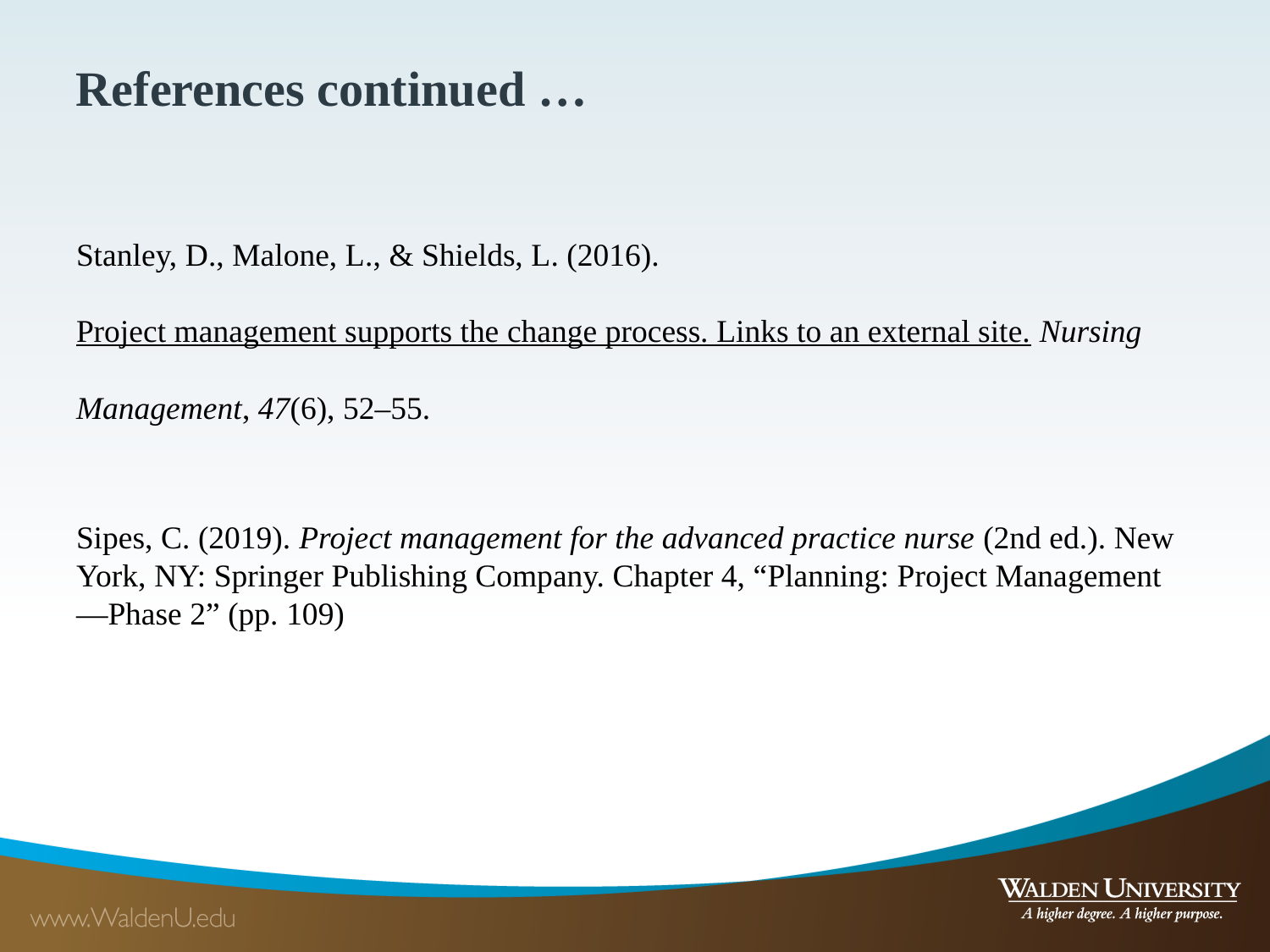

References continued …
Stanley, D., Malone, L., & Shields, L. (2016). Project management supports the change process. Links to an external site. Nursing Management, 47(6), 52–55.

Sipes, C. (2019). Project management for the advanced practice nurse (2nd ed.). New York, NY: Springer Publishing Company. Chapter 4, “Planning: Project Management—Phase 2” (pp. 109)